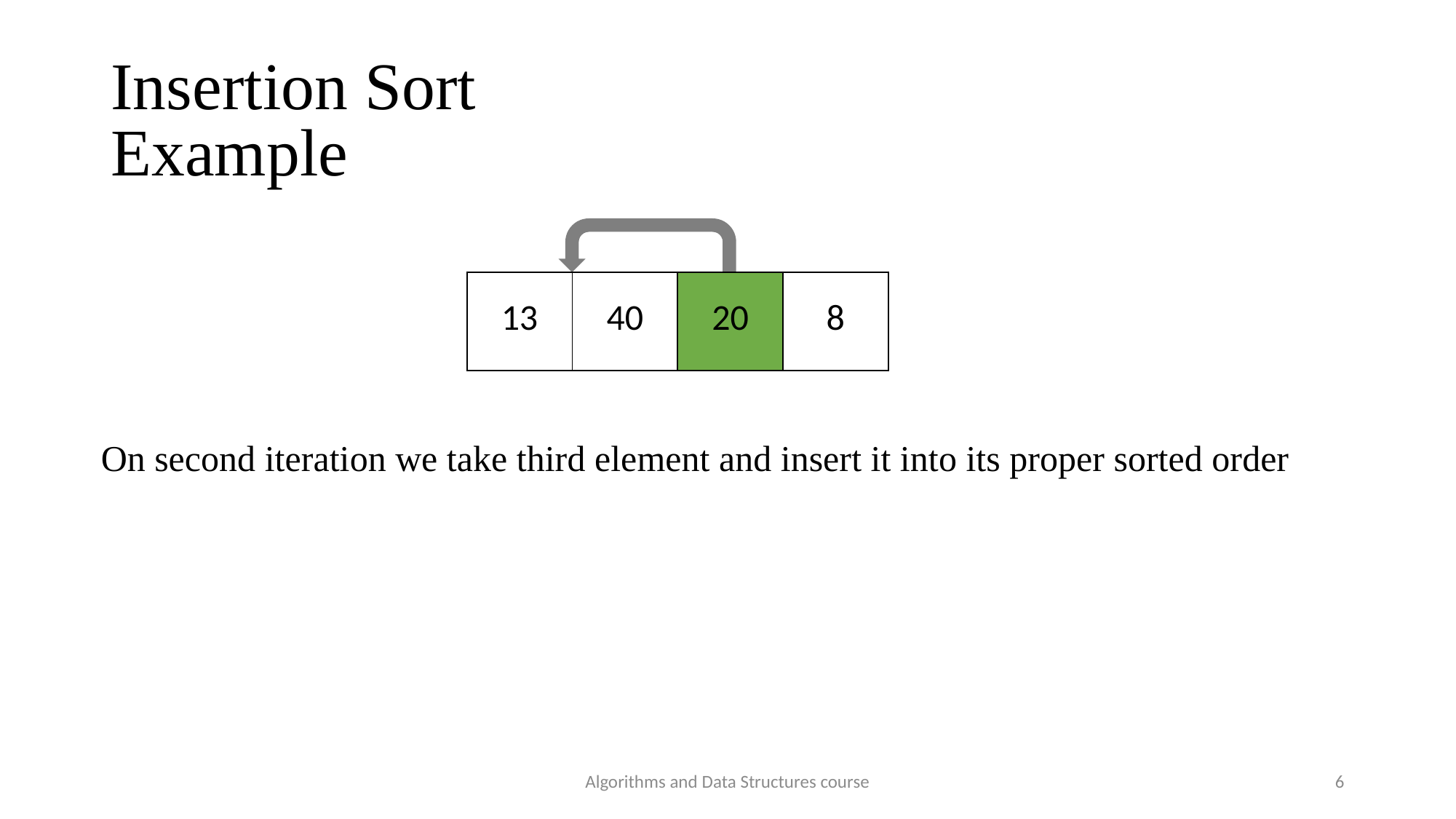

Insertion Sort
Example

| 13 | 40 | 20 | 8 |
| --- | --- | --- | --- |
On second iteration we take third element and insert it into its proper sorted order
Algorithms and Data Structures course
6